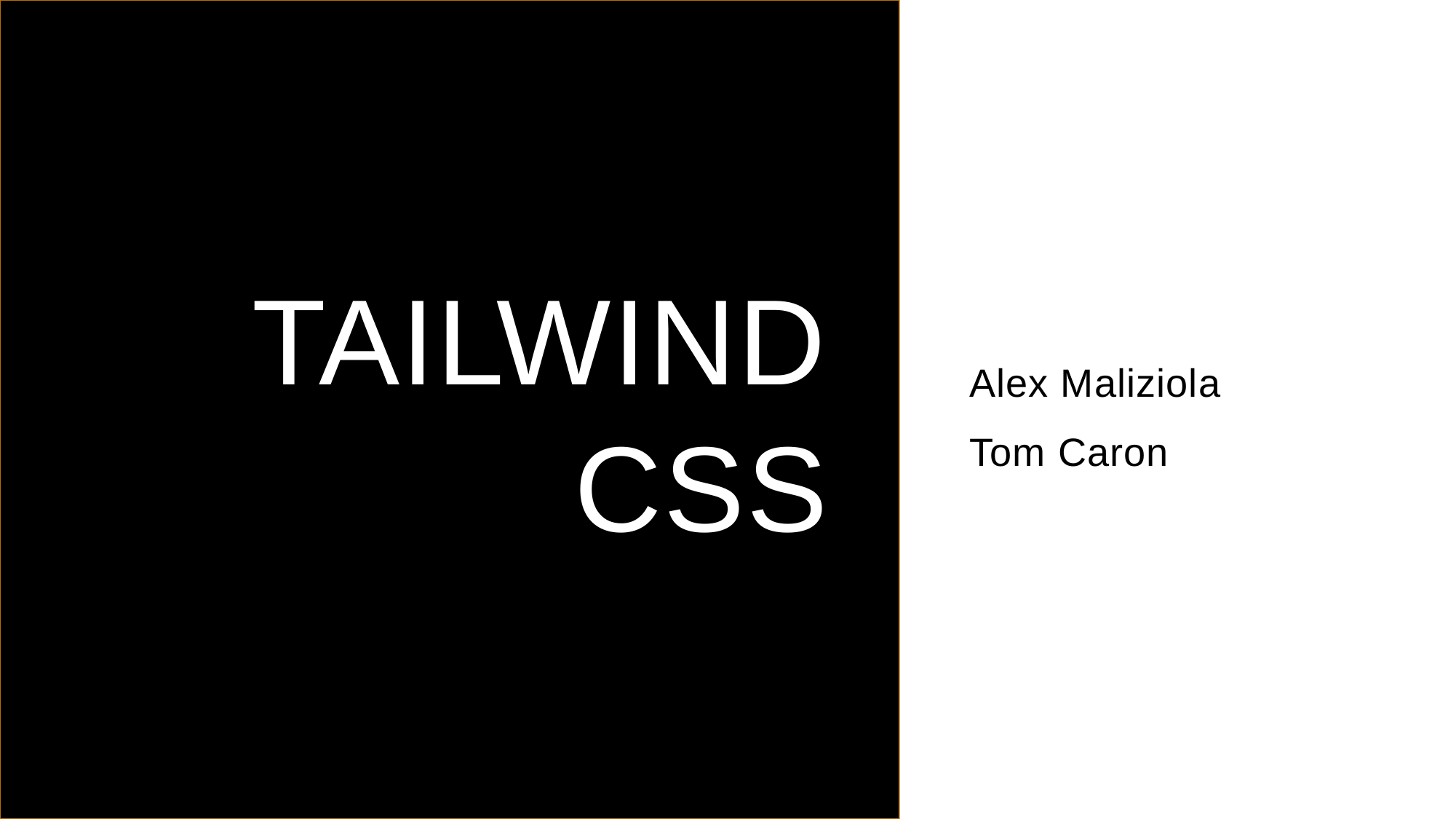

# TAILWIND CSS
Alex Maliziola
Tom Caron